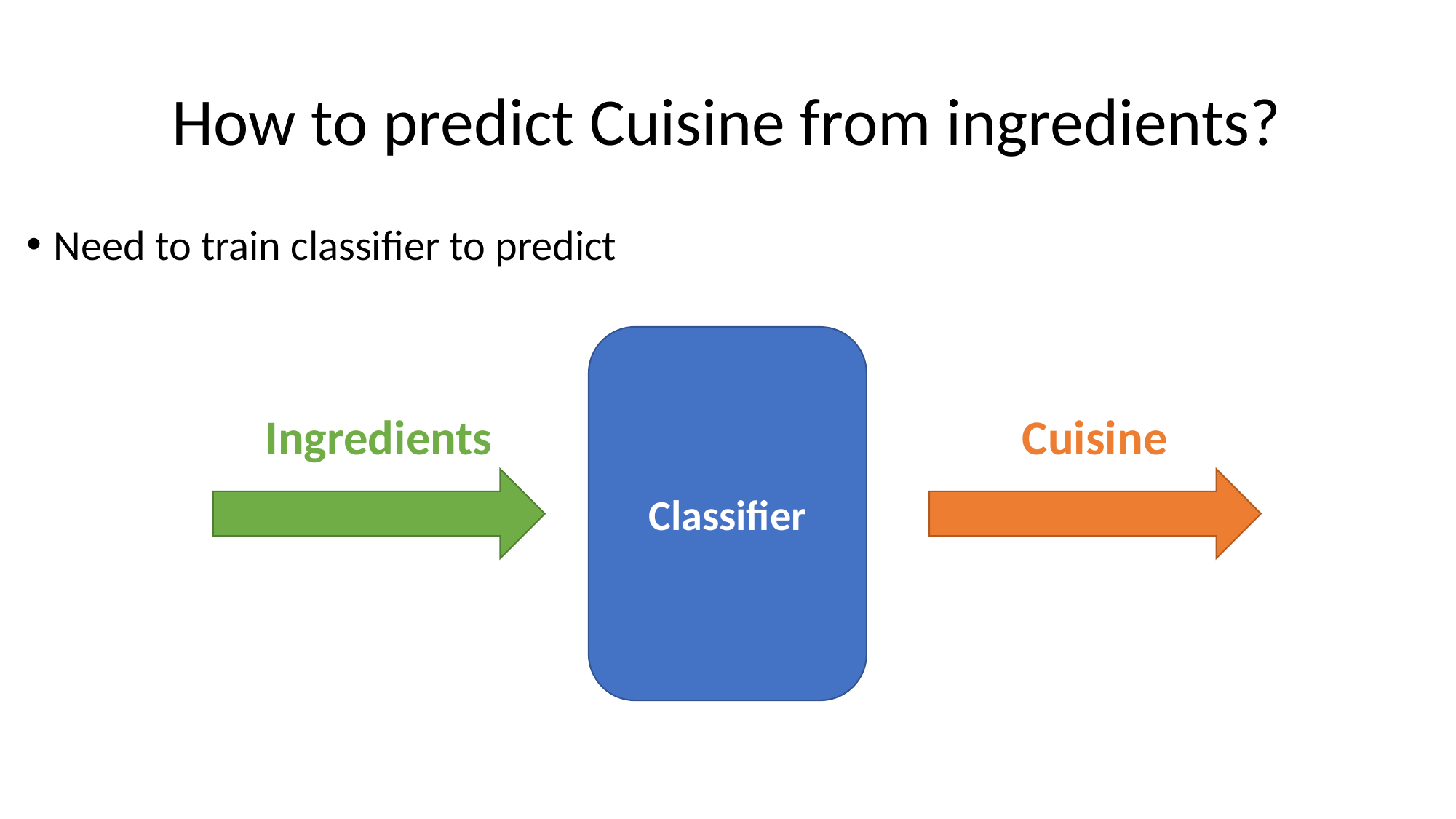

# How to predict Cuisine from ingredients?
Need to train classifier to predict

Classifier
Ingredients
Cuisine